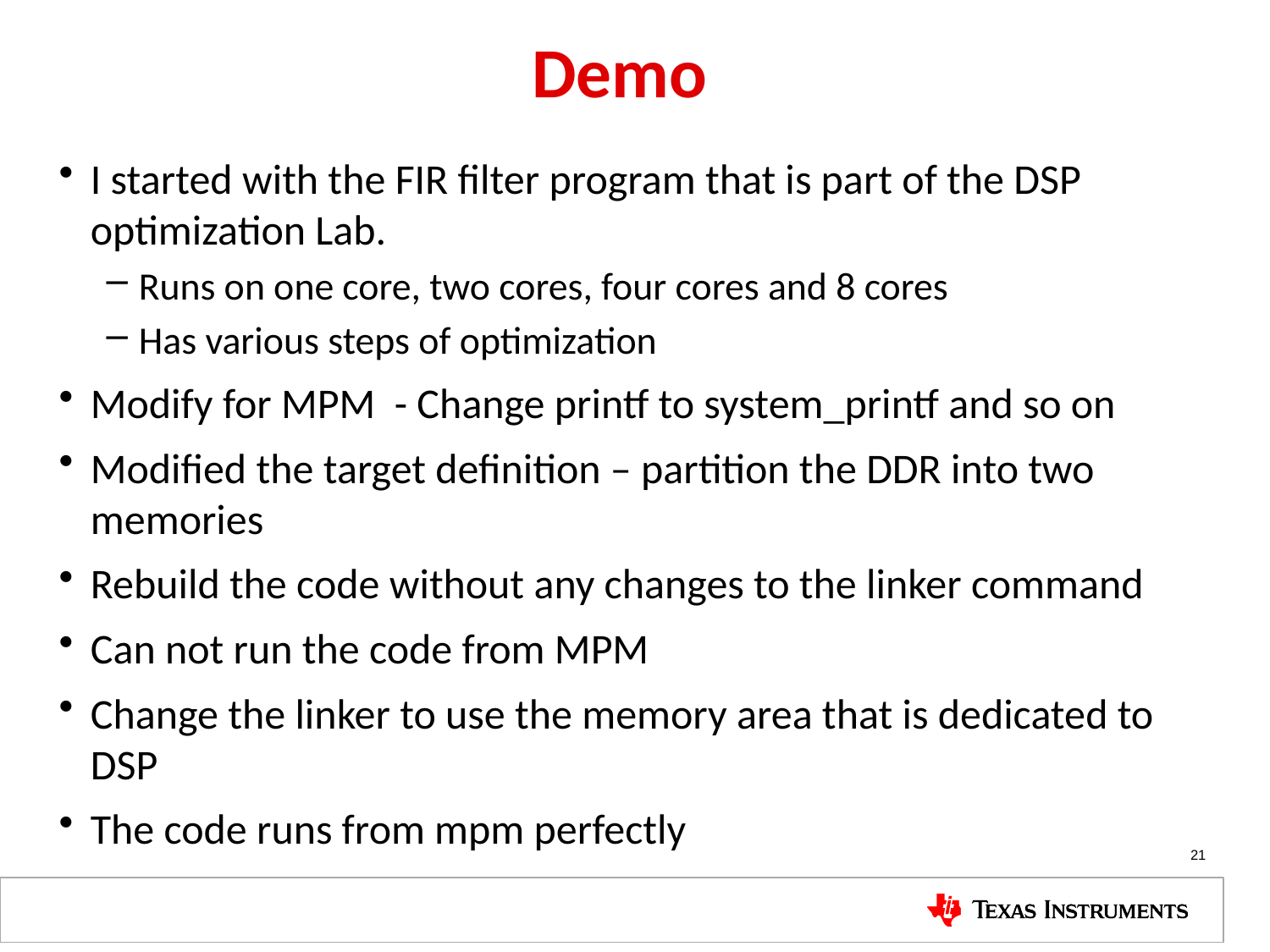

# Demo
I started with the FIR filter program that is part of the DSP optimization Lab.
Runs on one core, two cores, four cores and 8 cores
Has various steps of optimization
Modify for MPM  - Change printf to system_printf and so on
Modified the target definition – partition the DDR into two memories
Rebuild the code without any changes to the linker command
Can not run the code from MPM
Change the linker to use the memory area that is dedicated to DSP
The code runs from mpm perfectly
21